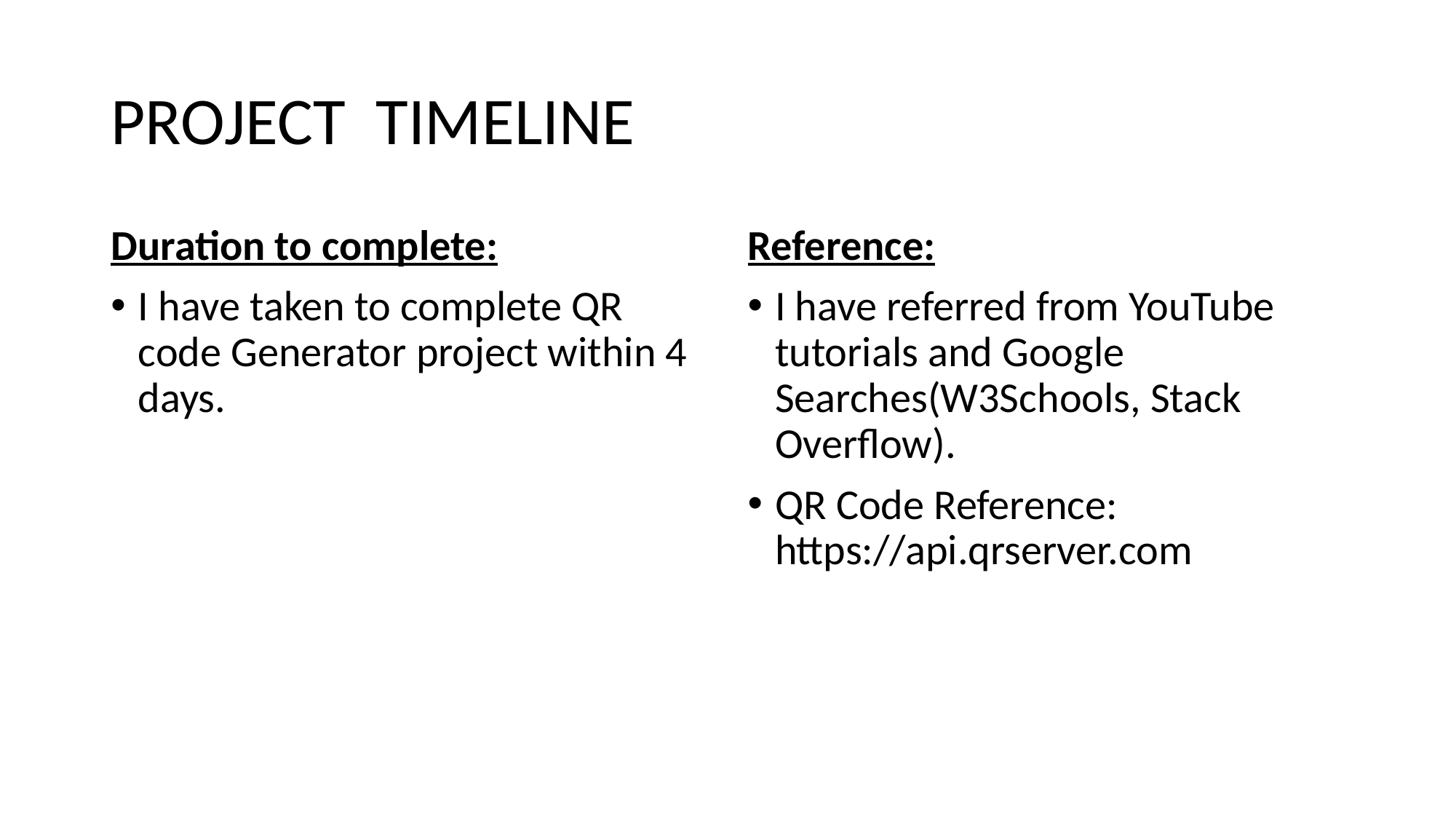

# PROJECT  TIMELINE
Duration to complete:
I have taken to complete QR code Generator project within 4 days.

Reference:
I have referred from YouTube tutorials and Google Searches(W3Schools, Stack Overflow).
QR Code Reference: https://api.qrserver.com